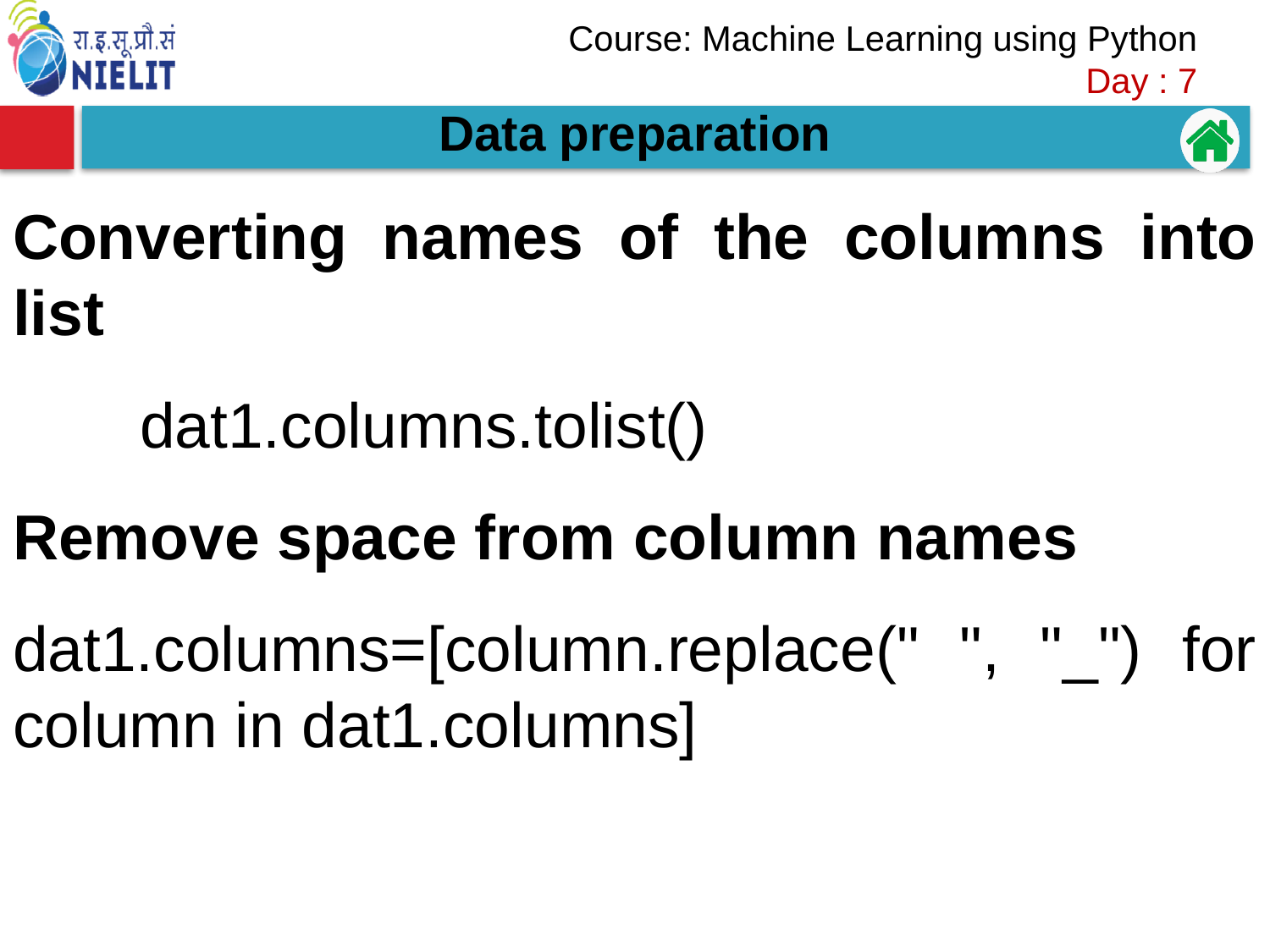

Data preparation
Converting names of the columns into list
	dat1.columns.tolist()
Remove space from column names
dat1.columns=[column.replace(" ", "_") for column in dat1.columns]